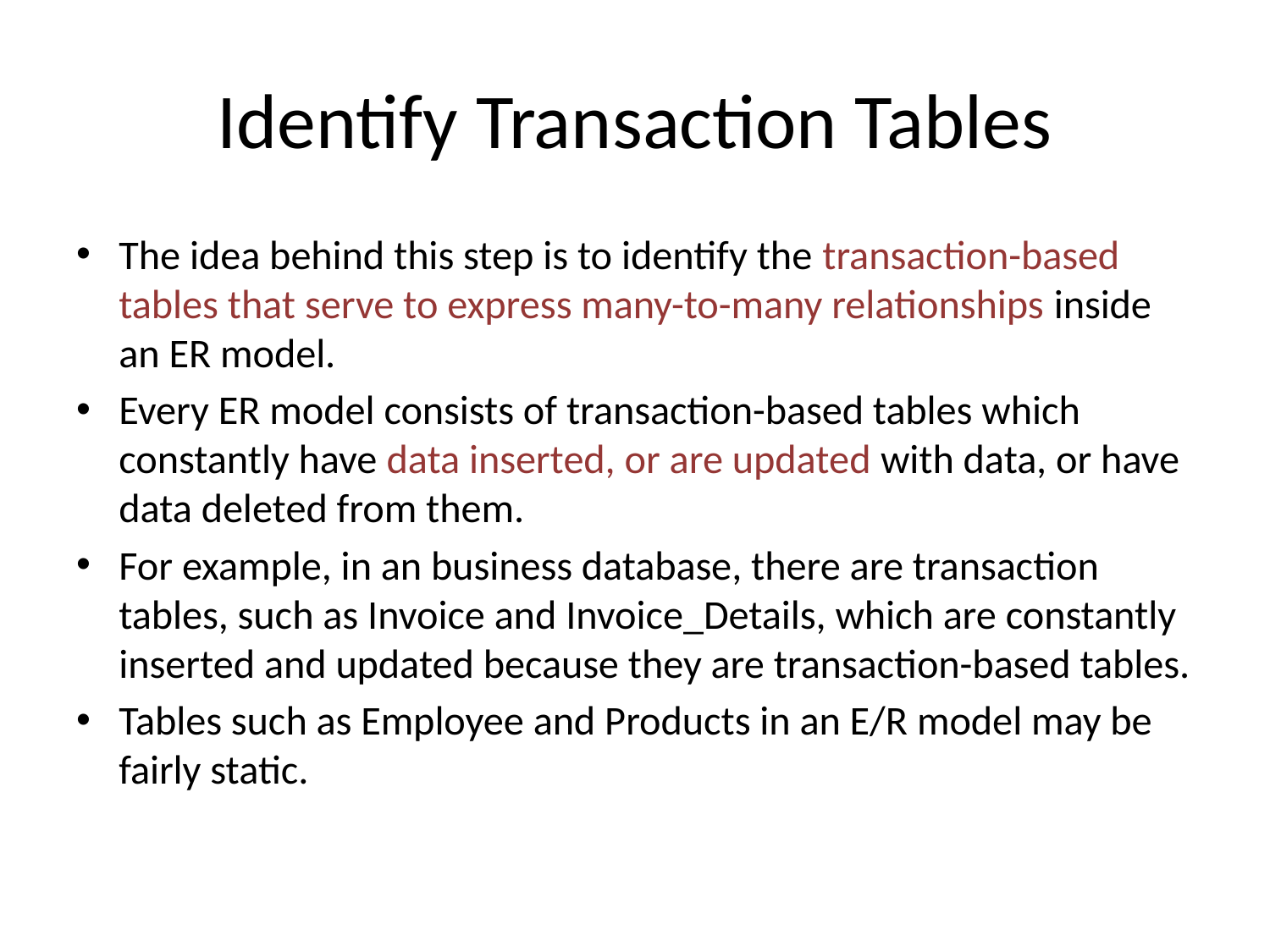

# Identify Transaction Tables
The idea behind this step is to identify the transaction-based tables that serve to express many-to-many relationships inside an ER model.
Every ER model consists of transaction-based tables which constantly have data inserted, or are updated with data, or have data deleted from them.
For example, in an business database, there are transaction tables, such as Invoice and Invoice_Details, which are constantly inserted and updated because they are transaction-based tables.
Tables such as Employee and Products in an E/R model may be fairly static.